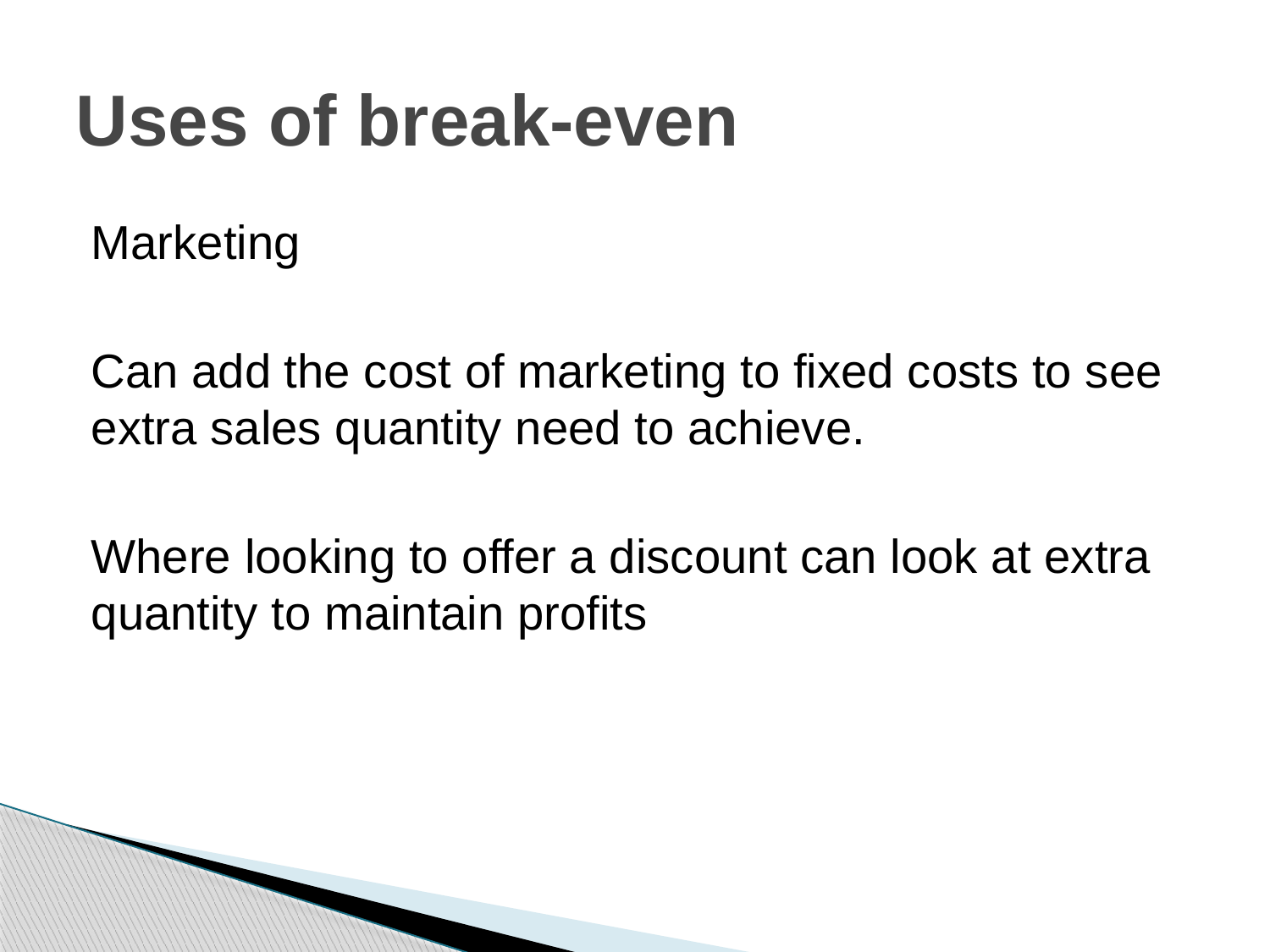

# Uses of break-even
Marketing

Can add the cost of marketing to fixed costs to see extra sales quantity need to achieve.

Where looking to offer a discount can look at extra quantity to maintain profits